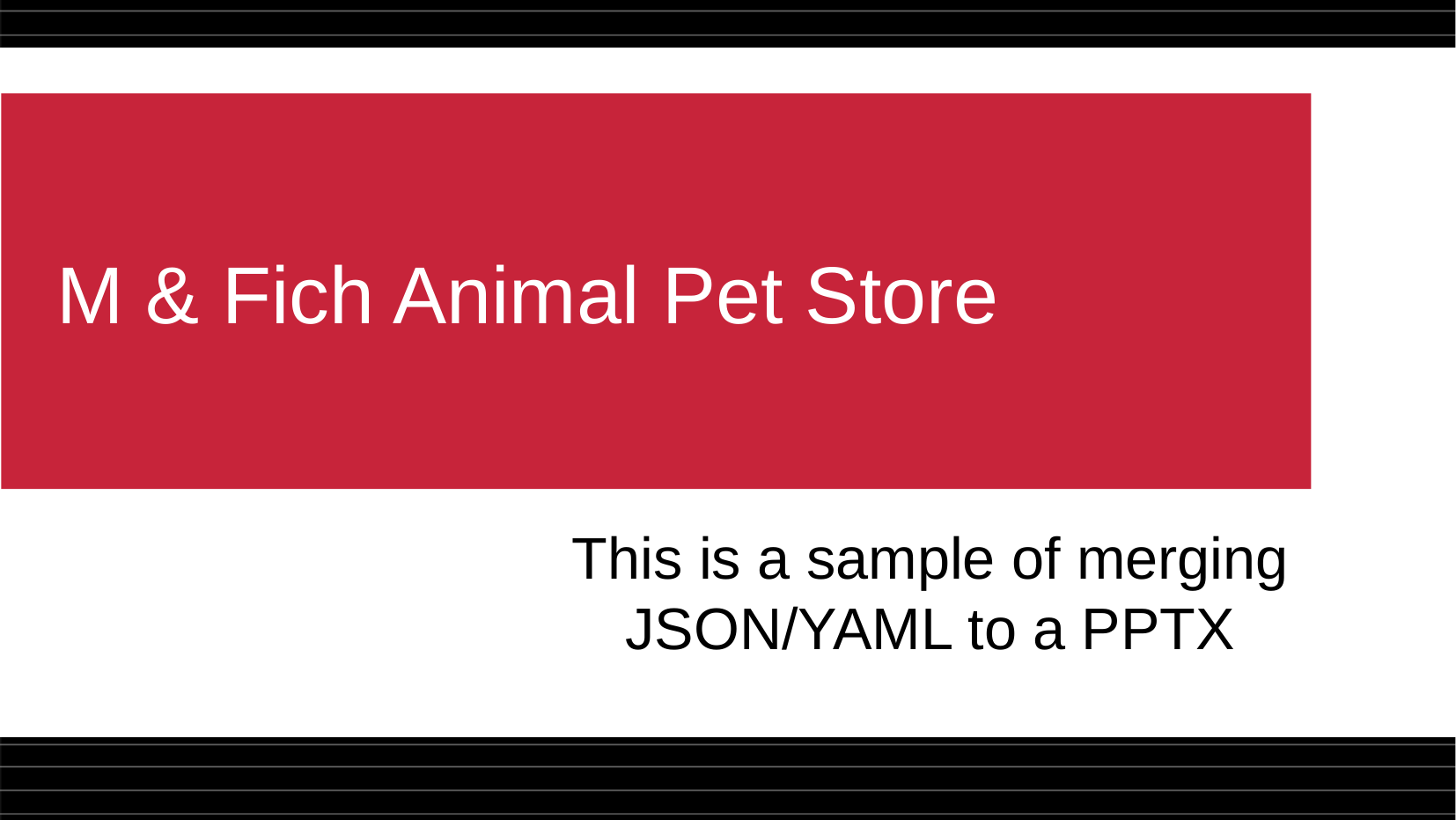

M & Fich Animal Pet Store
This is a sample of merging JSON/YAML to a PPTX